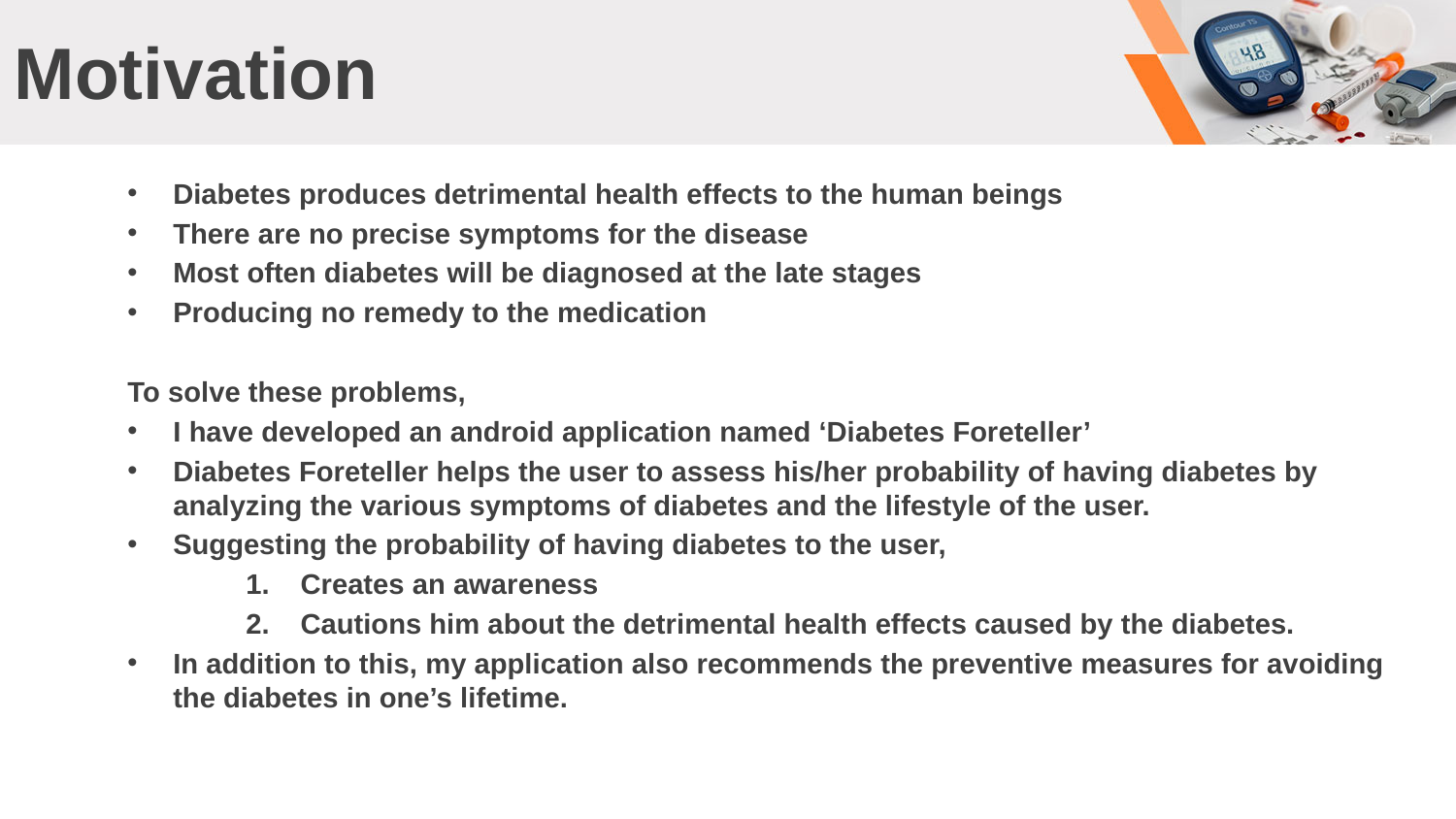

# Motivation
Diabetes produces detrimental health effects to the human beings
There are no precise symptoms for the disease
Most often diabetes will be diagnosed at the late stages
Producing no remedy to the medication

To solve these problems,
I have developed an android application named ‘Diabetes Foreteller’
Diabetes Foreteller helps the user to assess his/her probability of having diabetes by          analyzing the various symptoms of diabetes and the lifestyle of the user.
Suggesting the probability of having diabetes to the user,
Creates an awareness
Cautions him about the detrimental health effects caused by the diabetes.
In addition to this, my application also recommends the preventive measures for avoiding the diabetes in one’s lifetime.